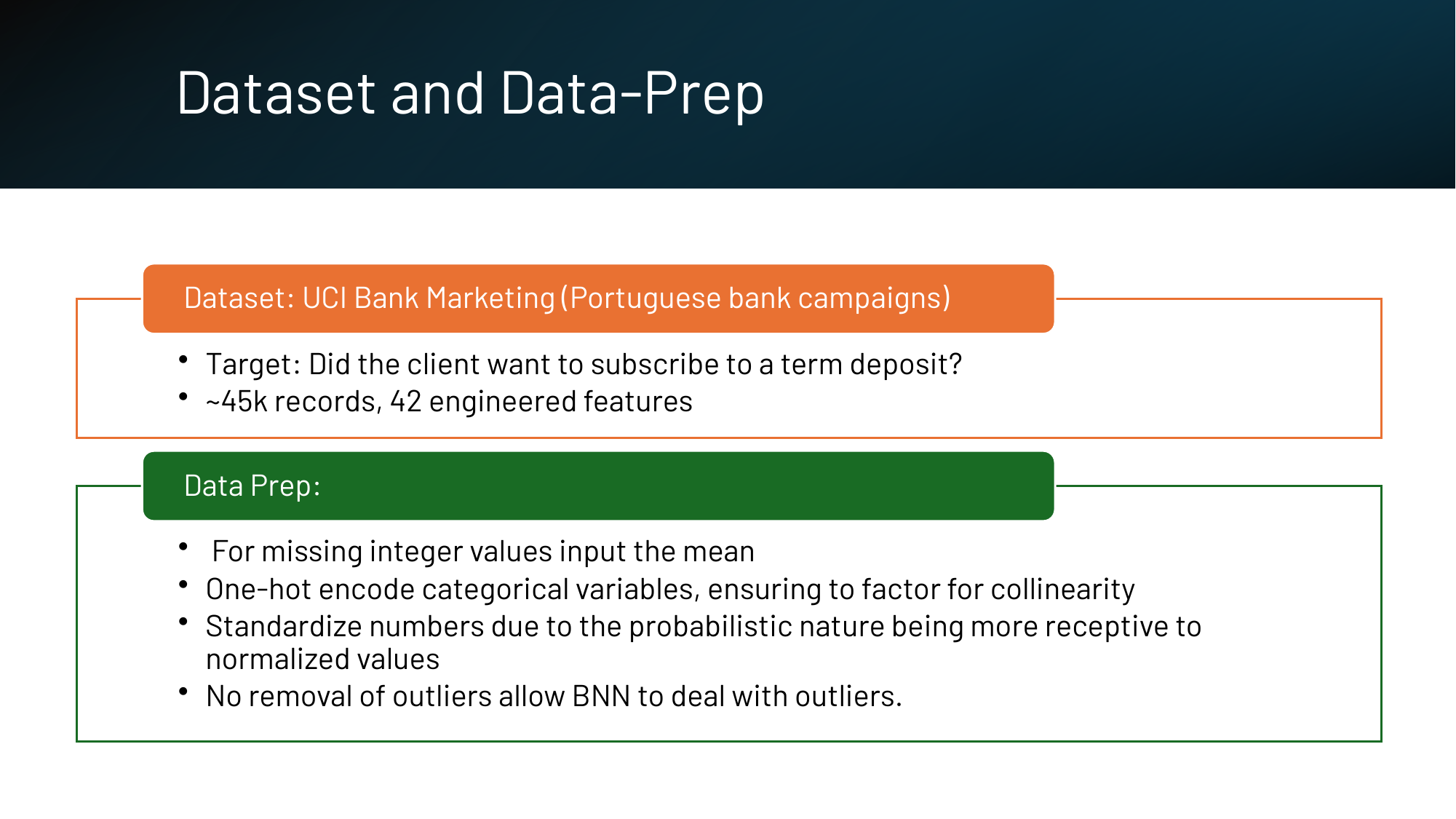

# Dataset and Data-Prep
Target: Did the client want to subscribe to a term deposit?
~45k records, 42 engineered features
Dataset: UCI Bank Marketing (Portuguese bank campaigns)
 For missing integer values input the mean
One-hot encode categorical variables, ensuring to factor for collinearity
Standardize numbers due to the probabilistic nature being more receptive to normalized values
No removal of outliers allow BNN to deal with outliers.
Data Prep: